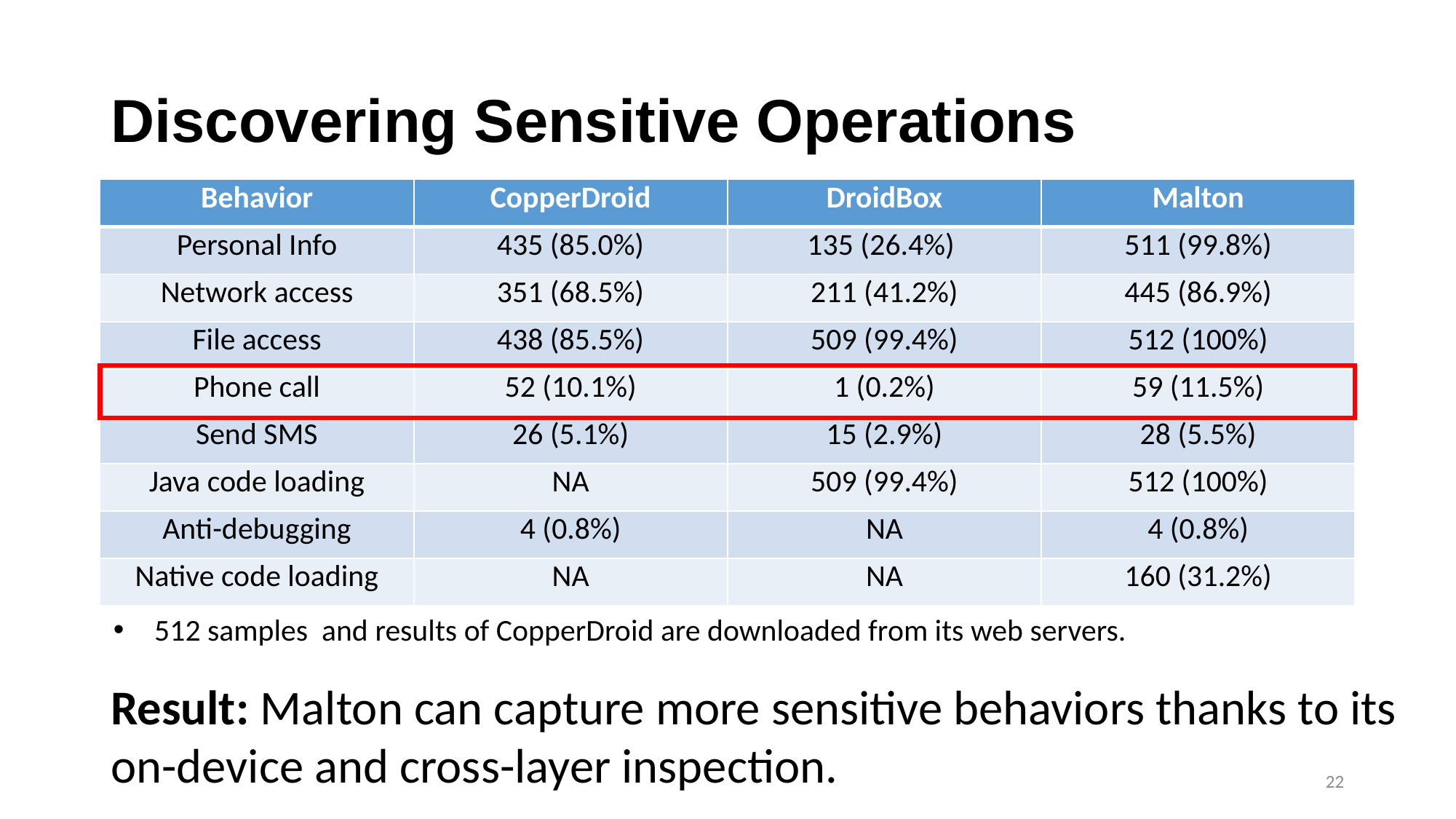

# Discovering Sensitive Operations
| Behavior | CopperDroid | DroidBox | Malton |
| --- | --- | --- | --- |
| Personal Info | 435 (85.0%) | 135 (26.4%) | 511 (99.8%) |
| Network access | 351 (68.5%) | 211 (41.2%) | 445 (86.9%) |
| File access | 438 (85.5%) | 509 (99.4%) | 512 (100%) |
| Phone call | 52 (10.1%) | 1 (0.2%) | 59 (11.5%) |
| Send SMS | 26 (5.1%) | 15 (2.9%) | 28 (5.5%) |
| Java code loading | NA | 509 (99.4%) | 512 (100%) |
| Anti-debugging | 4 (0.8%) | NA | 4 (0.8%) |
| Native code loading | NA | NA | 160 (31.2%) |

512 samples  and results of CopperDroid are downloaded from its web servers.
Result: Malton can capture more sensitive behaviors thanks to its on-device and cross-layer inspection.
22